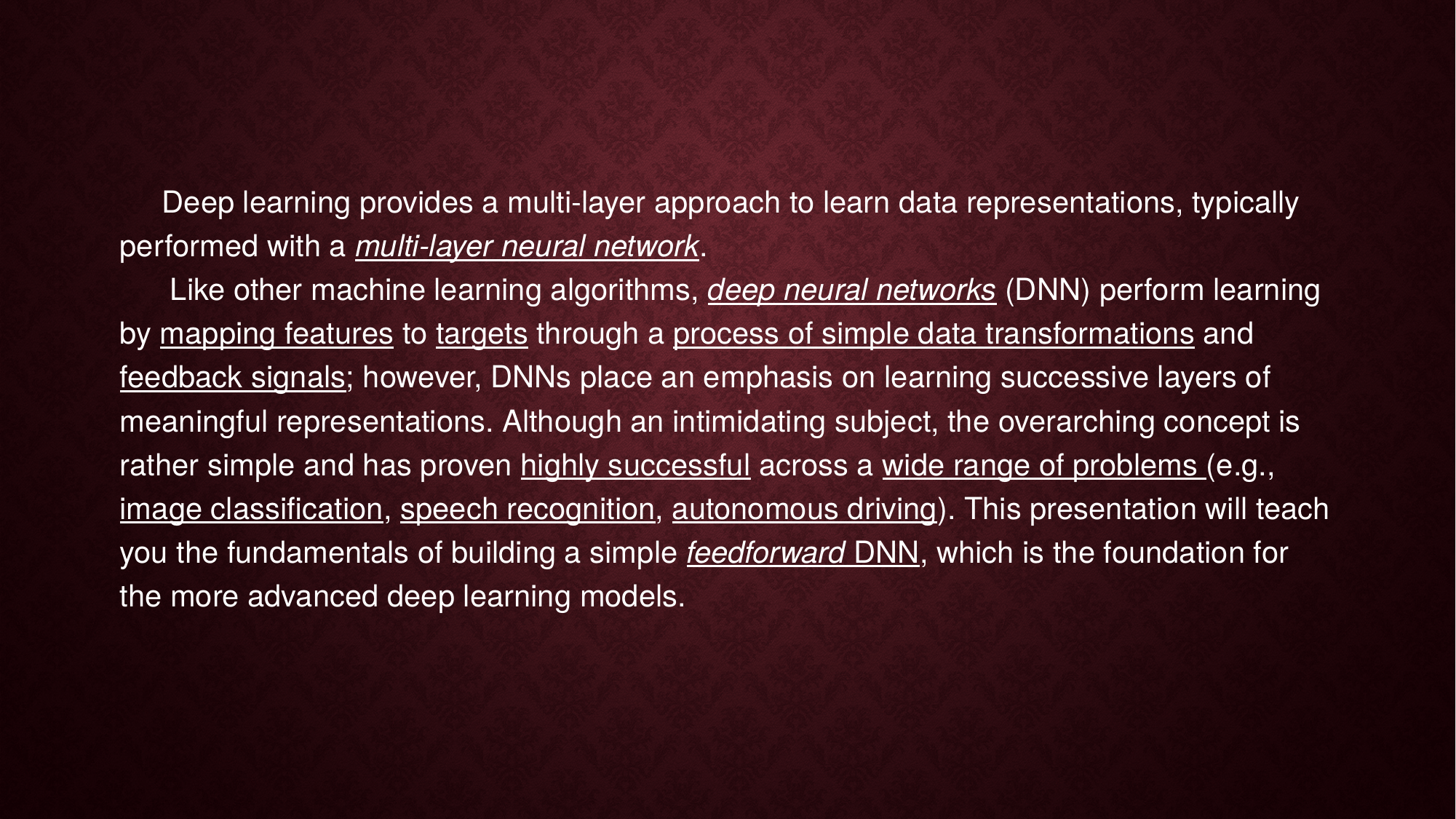

Deep learning provides a multi-layer approach to learn data representations, typically performed with a multi-layer neural network.
      Like other machine learning algorithms, deep neural networks (DNN) perform learning by mapping features to targets through a process of simple data transformations and feedback signals; however, DNNs place an emphasis on learning successive layers of meaningful representations. Although an intimidating subject, the overarching concept is rather simple and has proven highly successful across a wide range of problems (e.g., image classification, speech recognition, autonomous driving). This presentation will teach you the fundamentals of building a simple feedforward DNN, which is the foundation for the more advanced deep learning models.